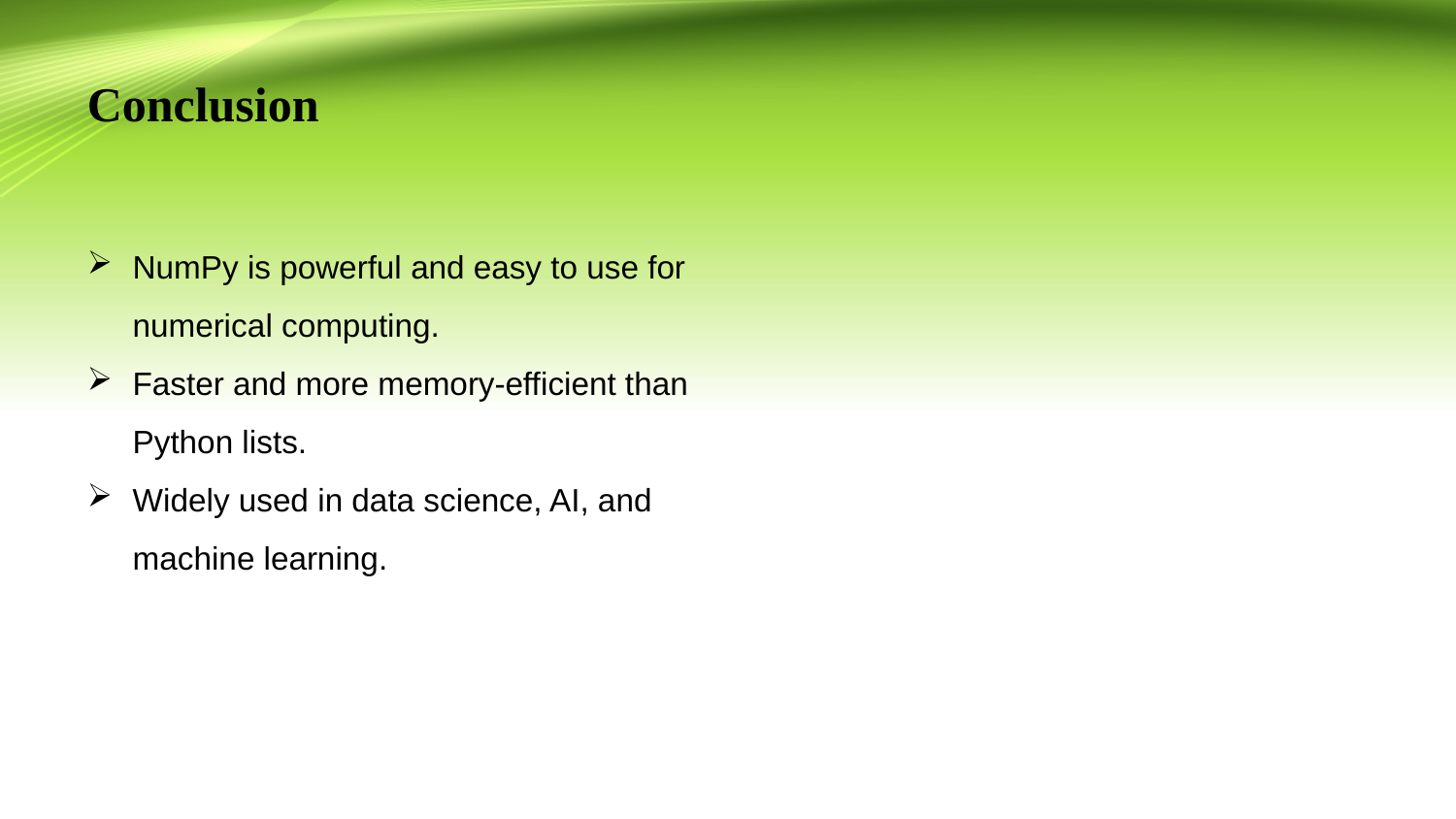

Conclusion

NumPy is powerful and easy to use for numerical computing.
Faster and more memory-efficient than Python lists.
Widely used in data science, AI, and machine learning.